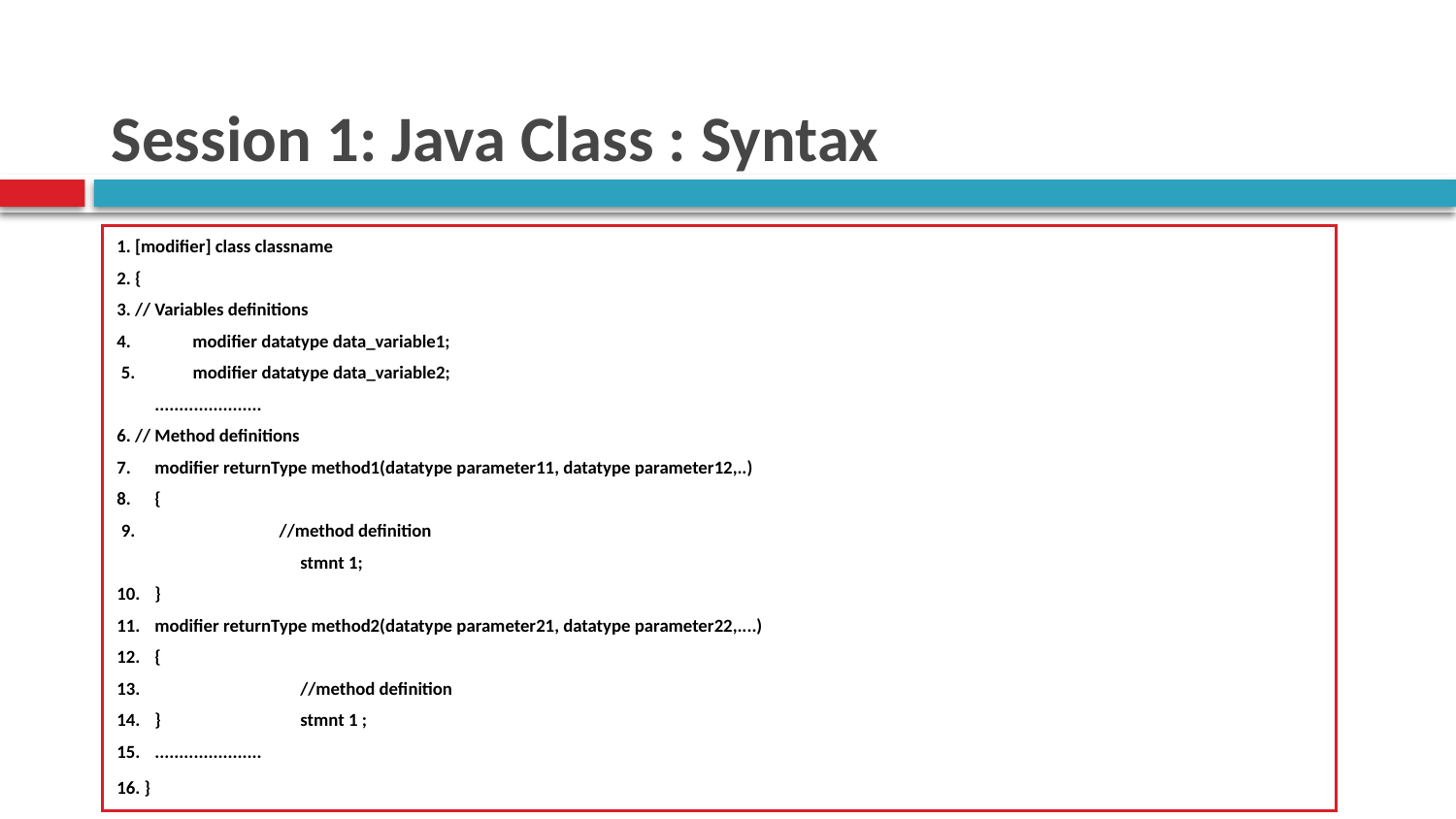

# Session 1: Java Class : Syntax
1. [modifier] class classname
2. {
3. // Variables definitions
4.               modifier datatype data_variable1;
 5.              modifier datatype data_variable2;
	......................
6. // Method definitions
7. 	modifier returnType method1(datatype parameter11, datatype parameter12,..)
8. 	{
 9.                                   //method definition
		stmnt 1;
10.	}
11.	modifier returnType method2(datatype parameter21, datatype parameter22,....)
12.	{
13.		//method definition
14.	}	stmnt 1 ;
15.	......................
16. }